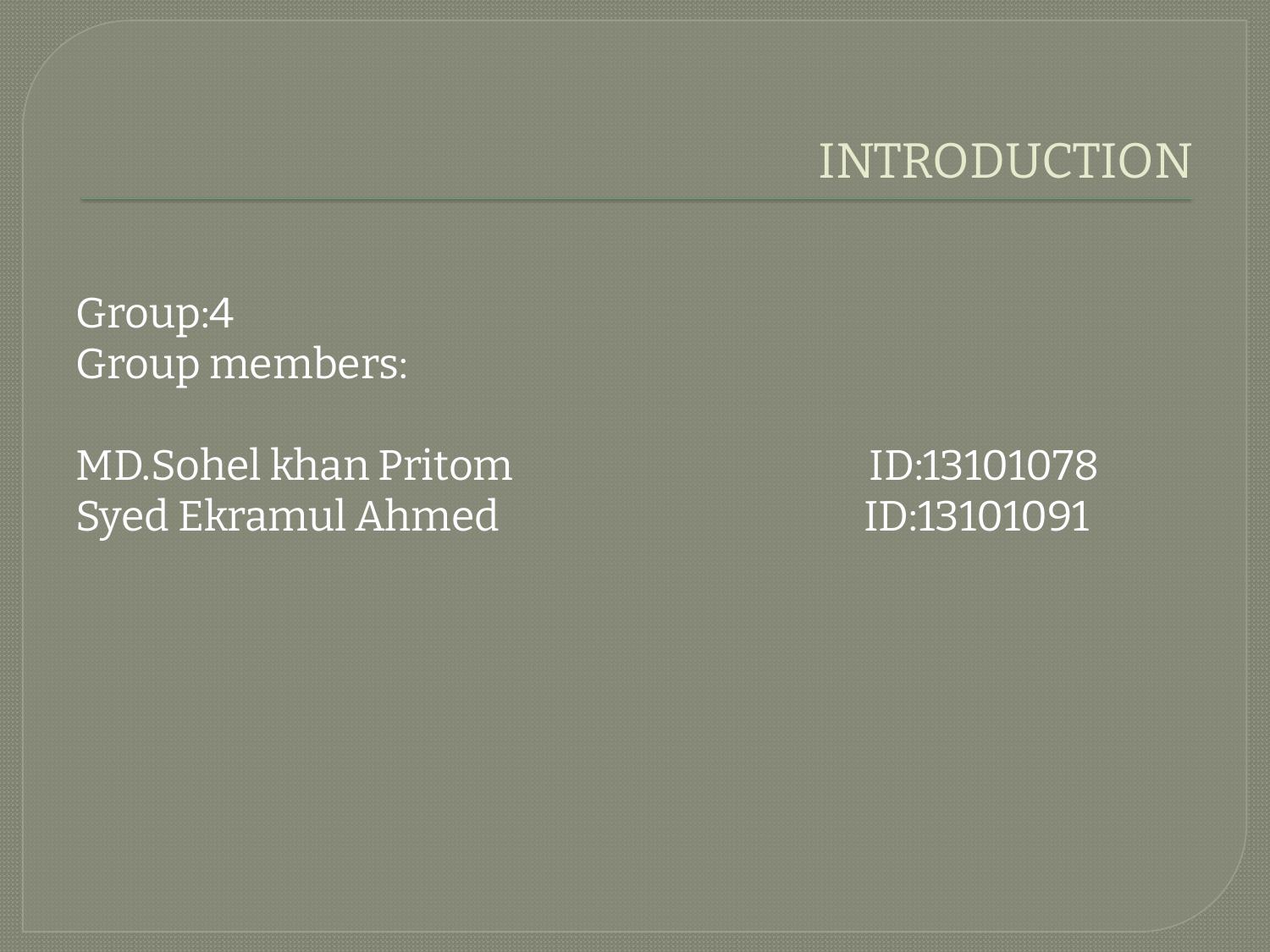

# INTRODUCTION

Group:4
Group members:

MD.Sohel khan Pritom                                          ID:13101078
Syed Ekramul Ahmed                                           ID:13101091